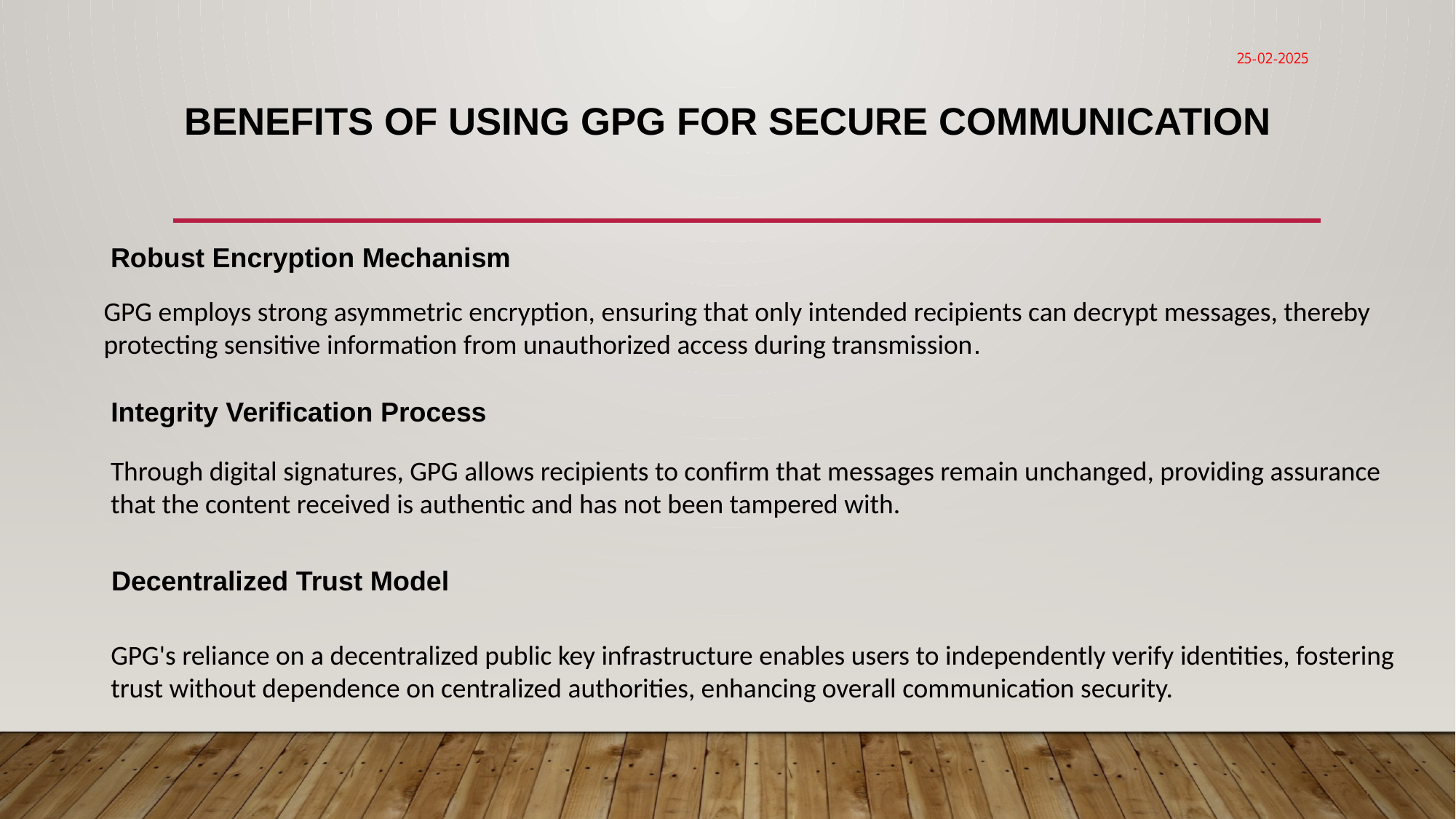

25-02-2025
# Benefits of Using GPG for Secure Communication
Robust Encryption Mechanism
GPG employs strong asymmetric encryption, ensuring that only intended recipients can decrypt messages, thereby protecting sensitive information from unauthorized access during transmission.
Integrity Verification Process
Through digital signatures, GPG allows recipients to confirm that messages remain unchanged, providing assurance that the content received is authentic and has not been tampered with.

Decentralized Trust Model

GPG's reliance on a decentralized public key infrastructure enables users to independently verify identities, fostering trust without dependence on centralized authorities, enhancing overall communication security.